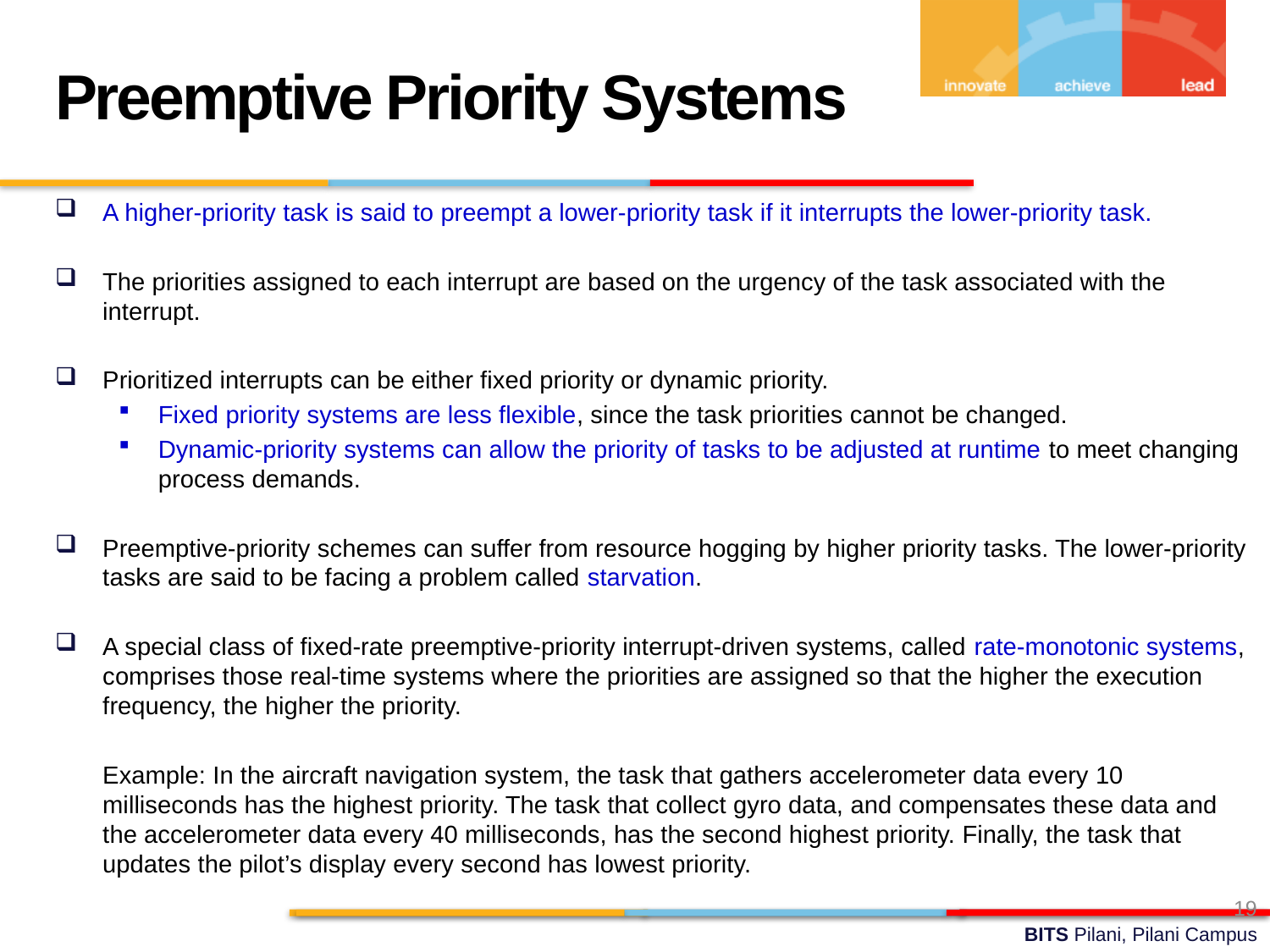

Preemptive Priority Systems
A higher-priority task is said to preempt a lower-priority task if it interrupts the lower-priority task.

The priorities assigned to each interrupt are based on the urgency of the task associated with the interrupt.

Prioritized interrupts can be either fixed priority or dynamic priority.
Fixed priority systems are less flexible, since the task priorities cannot be changed.
Dynamic-priority systems can allow the priority of tasks to be adjusted at runtime to meet changing process demands.

Preemptive-priority schemes can suffer from resource hogging by higher priority tasks. The lower-priority tasks are said to be facing a problem called starvation.

A special class of fixed-rate preemptive-priority interrupt-driven systems, called rate-monotonic systems, comprises those real-time systems where the priorities are assigned so that the higher the execution frequency, the higher the priority.

	Example: In the aircraft navigation system, the task that gathers accelerometer data every 10 milliseconds has the highest priority. The task that collect gyro data, and compensates these data and the accelerometer data every 40 milliseconds, has the second highest priority. Finally, the task that updates the pilot’s display every second has lowest priority.
19